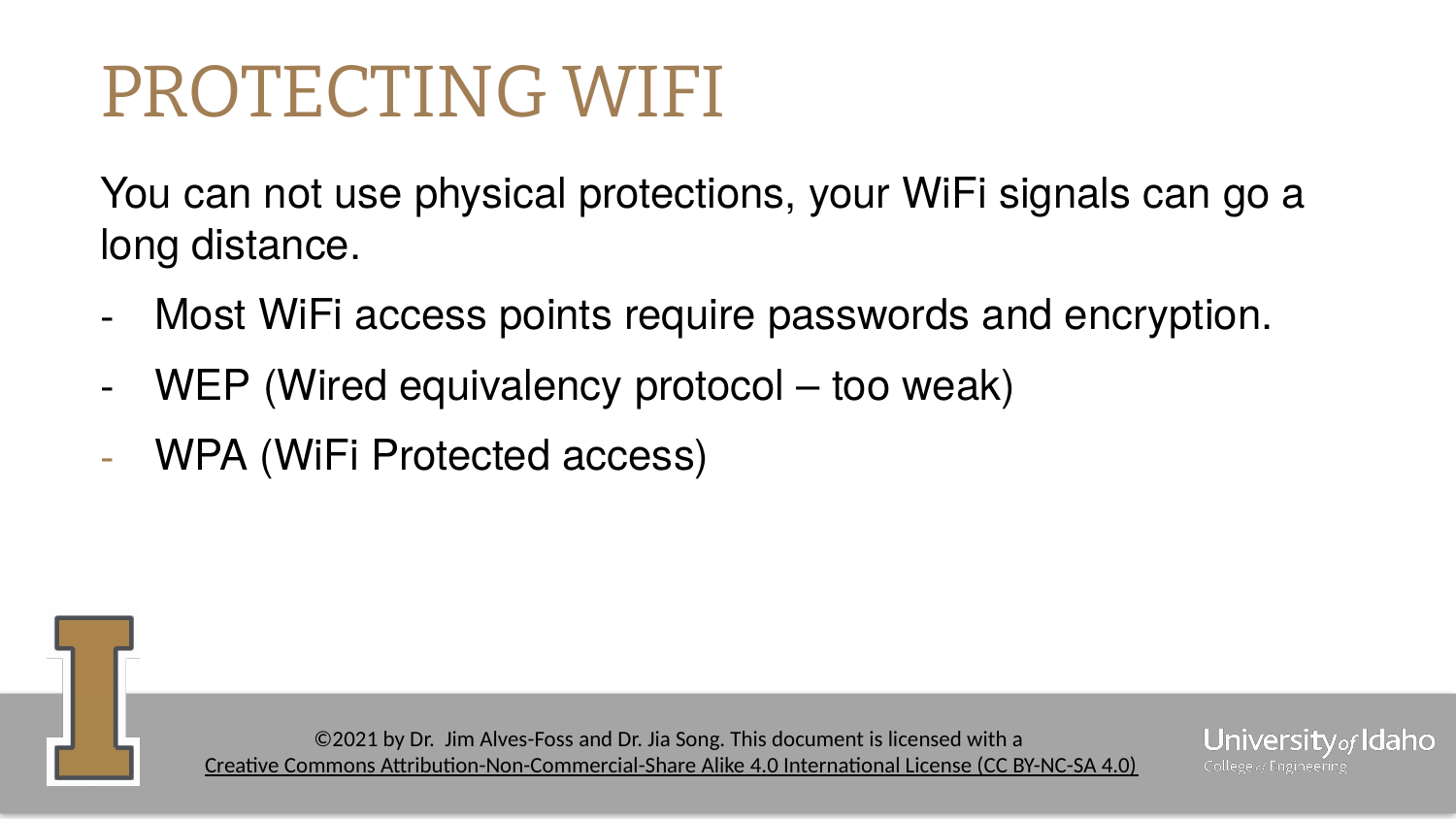

# PROTECTING WIFI
You can not use physical protections, your WiFi signals can go a long distance.
Most WiFi access points require passwords and encryption.
WEP (Wired equivalency protocol – too weak)
WPA (WiFi Protected access)